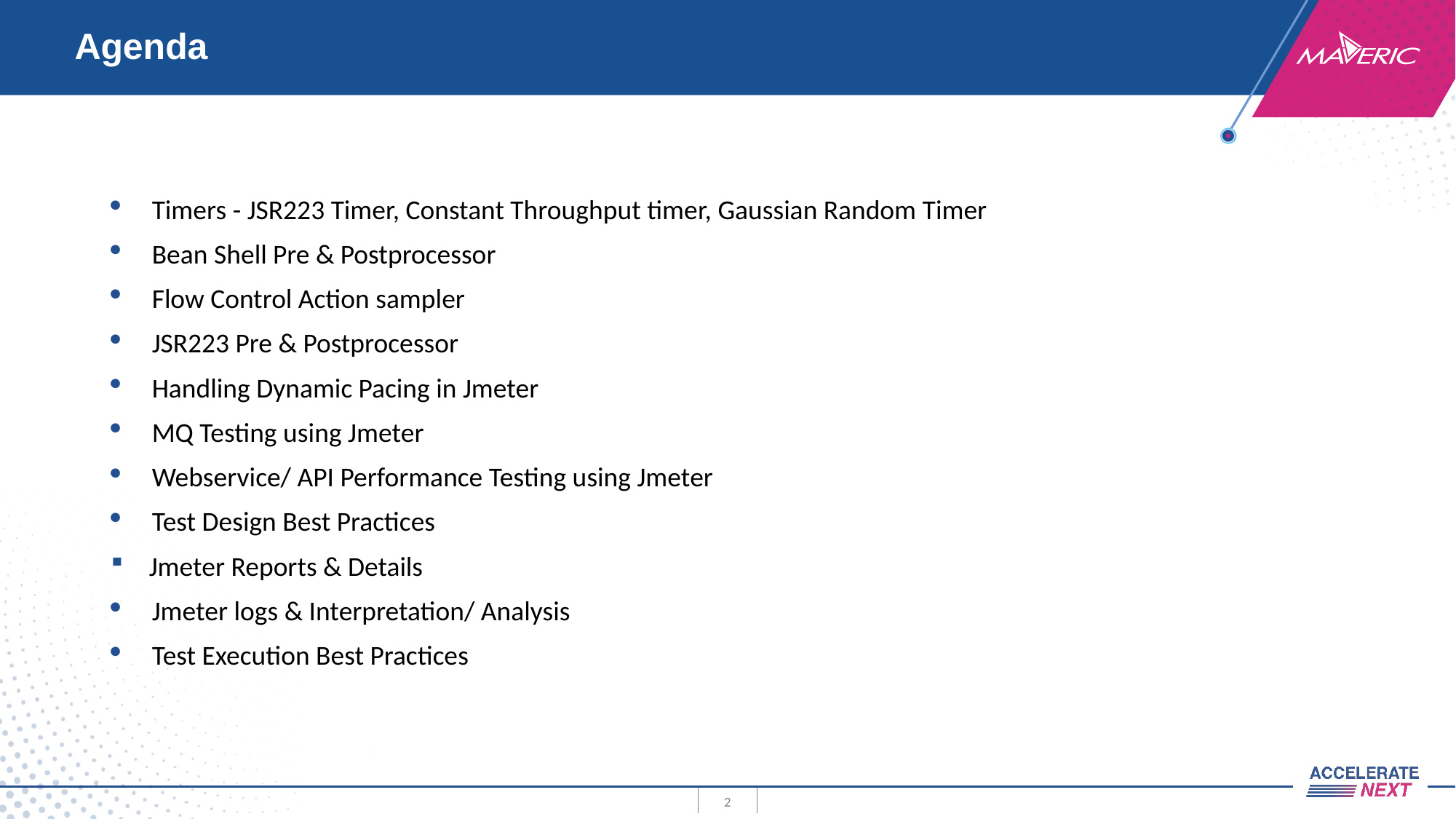

# Agenda
Timers - JSR223 Timer, Constant Throughput timer, Gaussian Random Timer
Bean Shell Pre & Postprocessor
Flow Control Action sampler
JSR223 Pre & Postprocessor
Handling Dynamic Pacing in Jmeter
MQ Testing using Jmeter
Webservice/ API Performance Testing using Jmeter
Test Design Best Practices
 Jmeter Reports & Details
Jmeter logs & Interpretation/ Analysis
Test Execution Best Practices

2